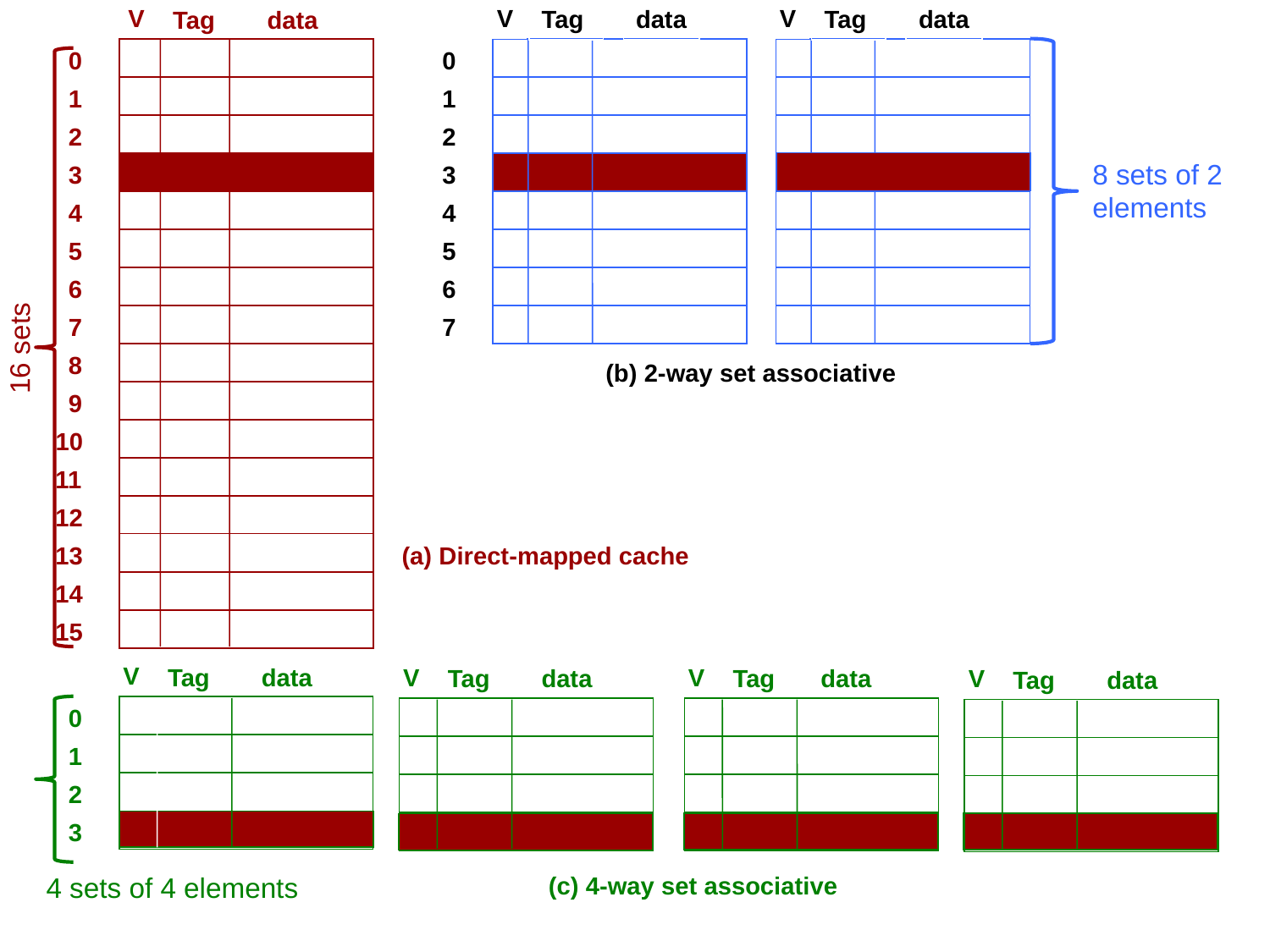

V
V
V
Tag
data
Tag
data
Tag
data

0

0

1

1

2

2

8 sets of 2 elements

3

3

4

4

5

5

6

6

7

7

16 sets
8

(b) 2-way set associative
9

10

11

12

13

(a) Direct-mapped cache
14

15

V
V
V
Tag
data
V
Tag
data
Tag
data
Tag
data

0

1

2

3

(c) 4-way set associative
4 sets of 4 elements